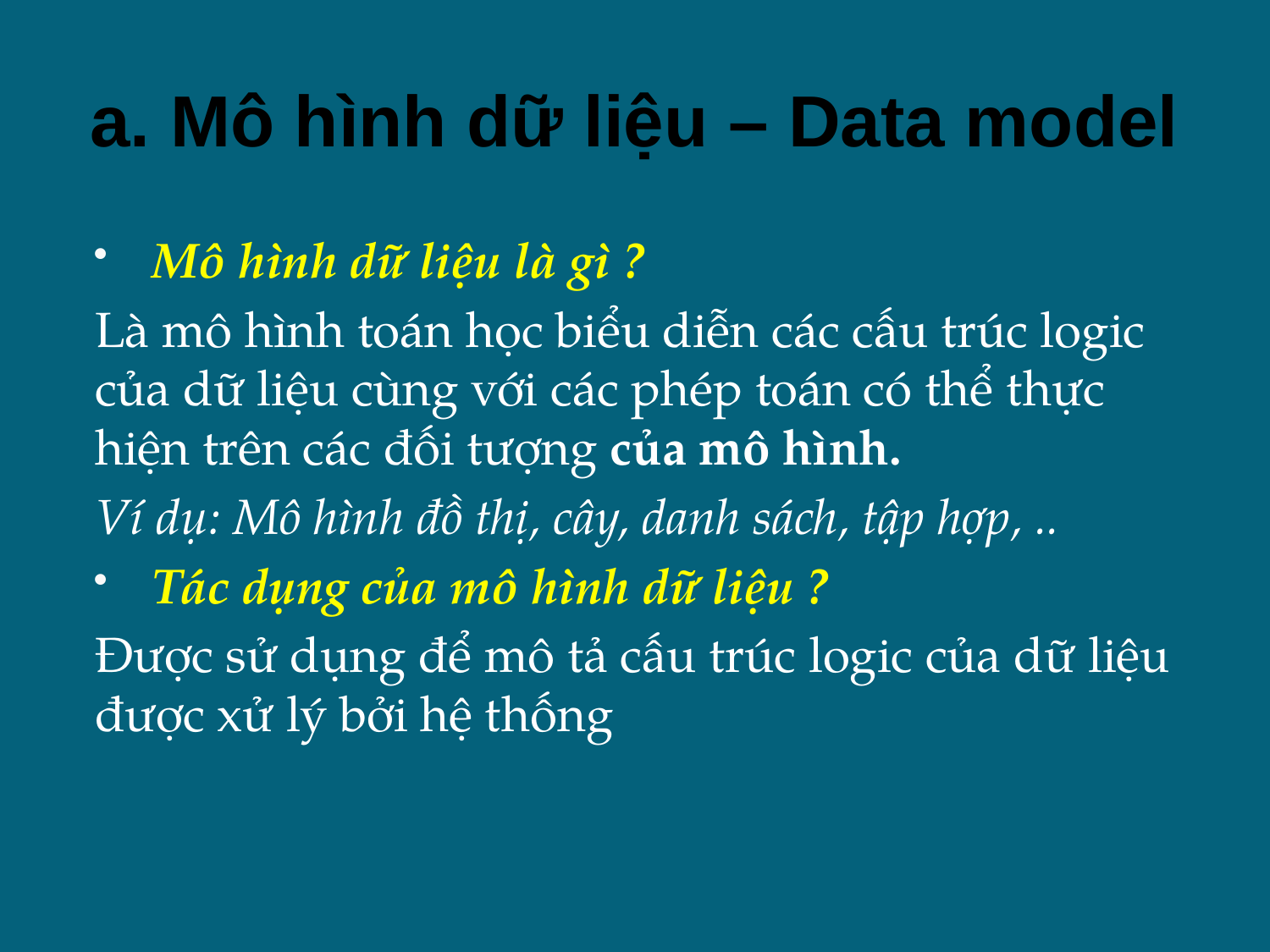

# a. Mô hình dữ liệu – Data model
Mô hình dữ liệu là gì ?
Là mô hình toán học biểu diễn các cấu trúc logic của dữ liệu cùng với các phép toán có thể thực hiện trên các đối tượng của mô hình.
Ví dụ: Mô hình đồ thị, cây, danh sách, tập hợp, ..
Tác dụng của mô hình dữ liệu ?
Được sử dụng để mô tả cấu trúc logic của dữ liệu được xử lý bởi hệ thống